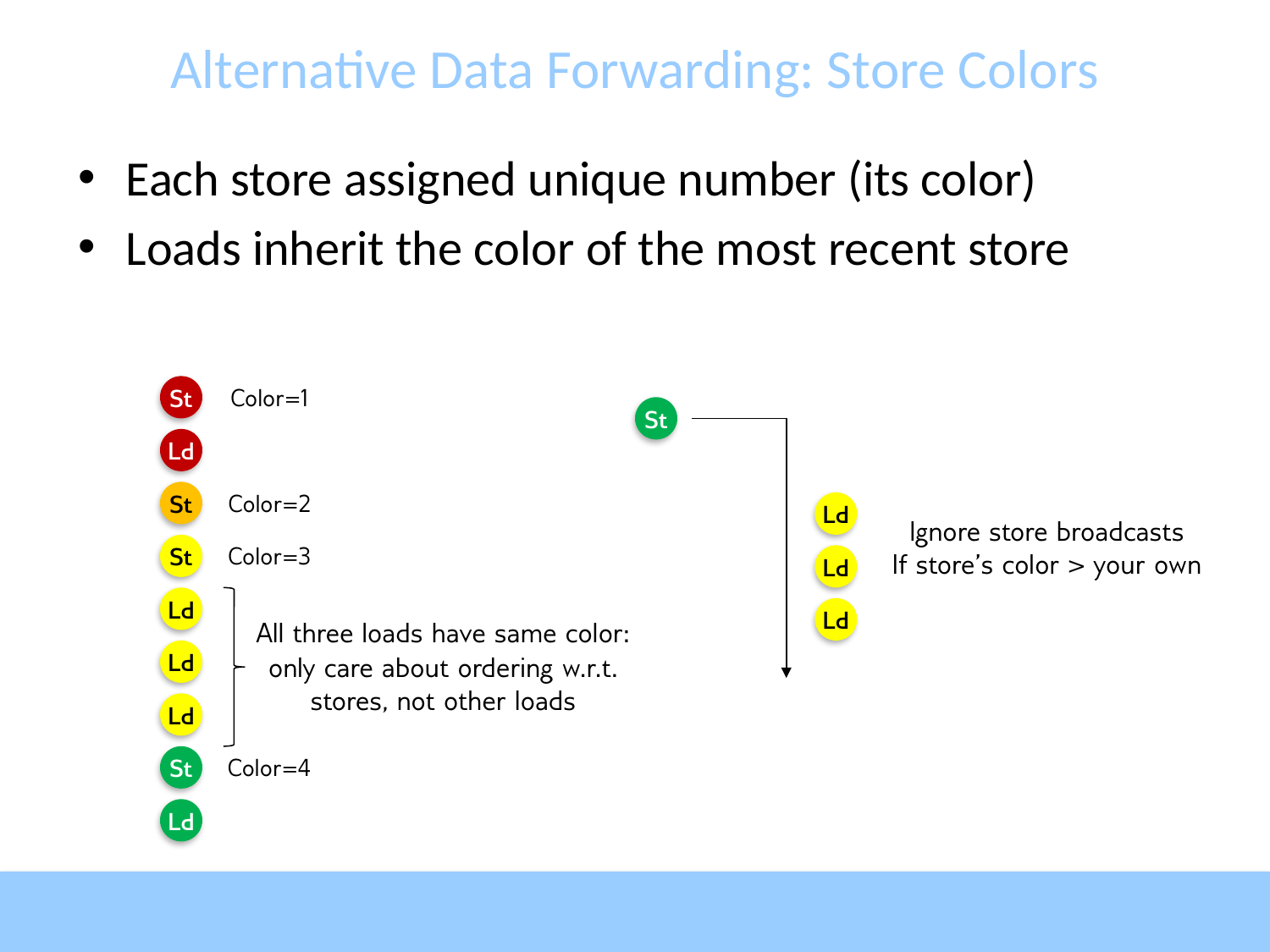

# Alternative Data Forwarding: Store Colors
Each store assigned unique number (its color)
Loads inherit the color of the most recent store
St
Color=1
St

Ld
Color=2
St
Ld
Ignore store broadcasts
If store’s color > your own
Color=3
St
Ld
Ld

Ld
All three loads have same color:
only care about ordering w.r.t.
stores, not other loads
Ld
Ld
Color=4
St
Ld